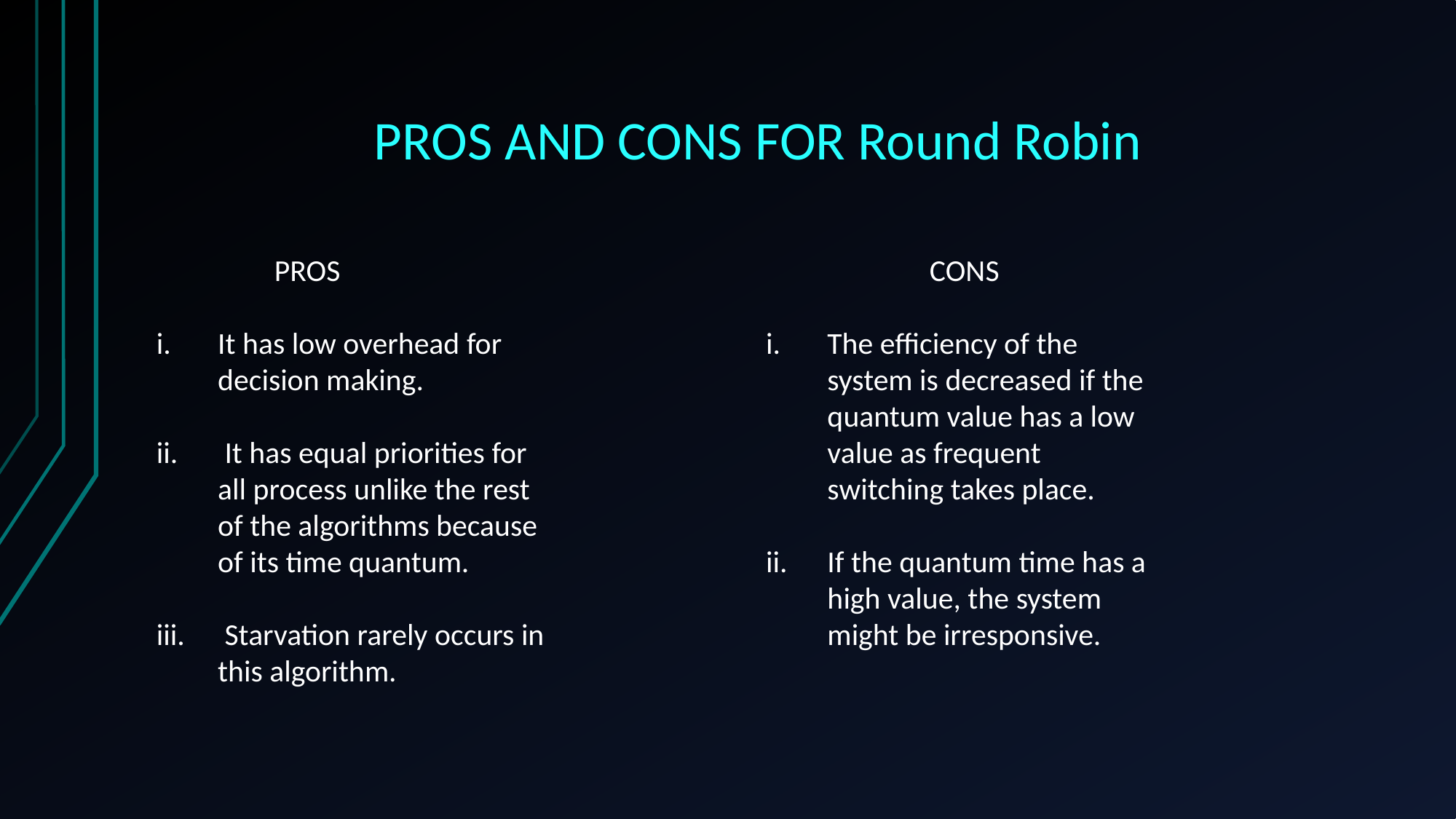

# PROS AND CONS FOR Round Robin
PROS
CONS
It has low overhead for decision making.

 It has equal priorities for all process unlike the rest of the algorithms because of its time quantum.

 Starvation rarely occurs in this algorithm.
The efficiency of the system is decreased if the quantum value has a low value as frequent switching takes place.

If the quantum time has a high value, the system might be irresponsive.